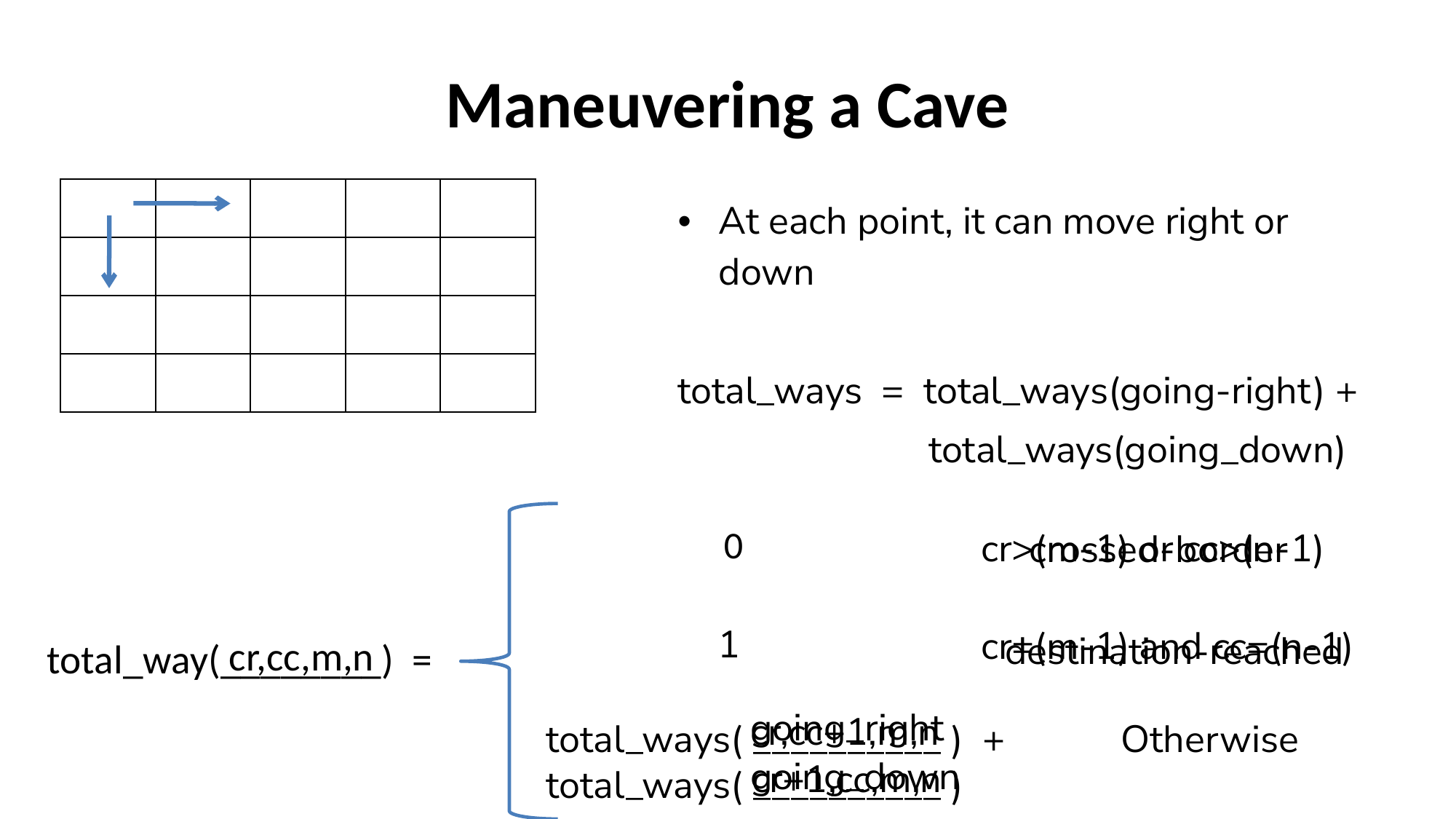

# Maneuvering a Cave
|  |  |  |  |  |
| --- | --- | --- | --- | --- |
|  |  |  |  |  |
|  |  |  |  |  |
|  |  |  |  |  |
At each point, it can move right or down

total_ways  =  total_ways(going-right) +
                          total_ways(going_down)

                     0
cr>(m-1) or cc>(n-1)
crossed-border
              1
cr=(m-1) and cc=(n-1)
destination-reached
cr,cc,m,n
total_way(________)  =
going_right
cr,cc+1,m,n
total_ways( __________ )  +            Otherwise
total_ways( __________ )
going_down
cr+1,cc,m,n